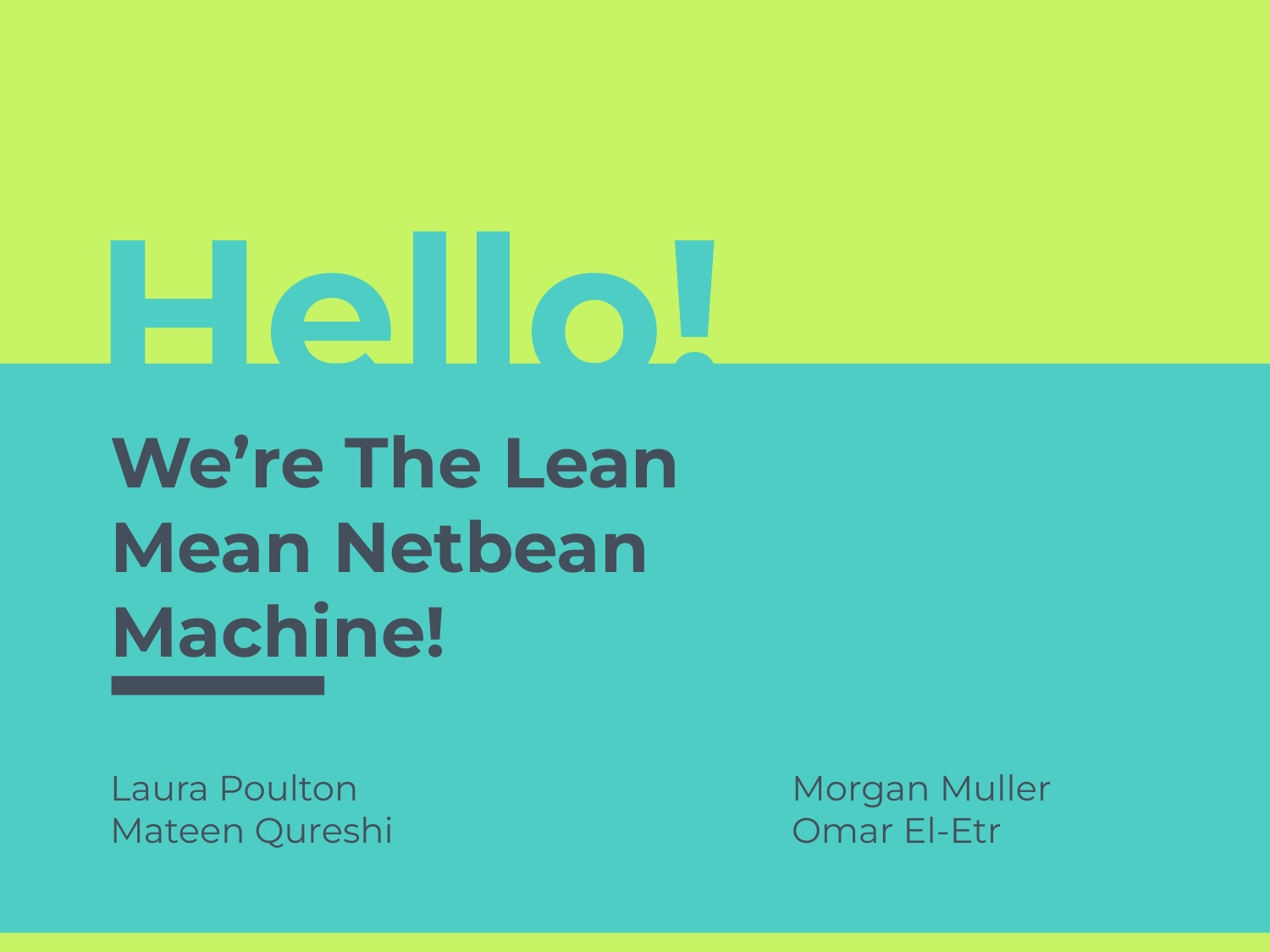

Hello!
We’re The Lean Mean Netbean Machine!

Laura Poulton
Mateen Qureshi
Morgan Muller
Omar El-Etr